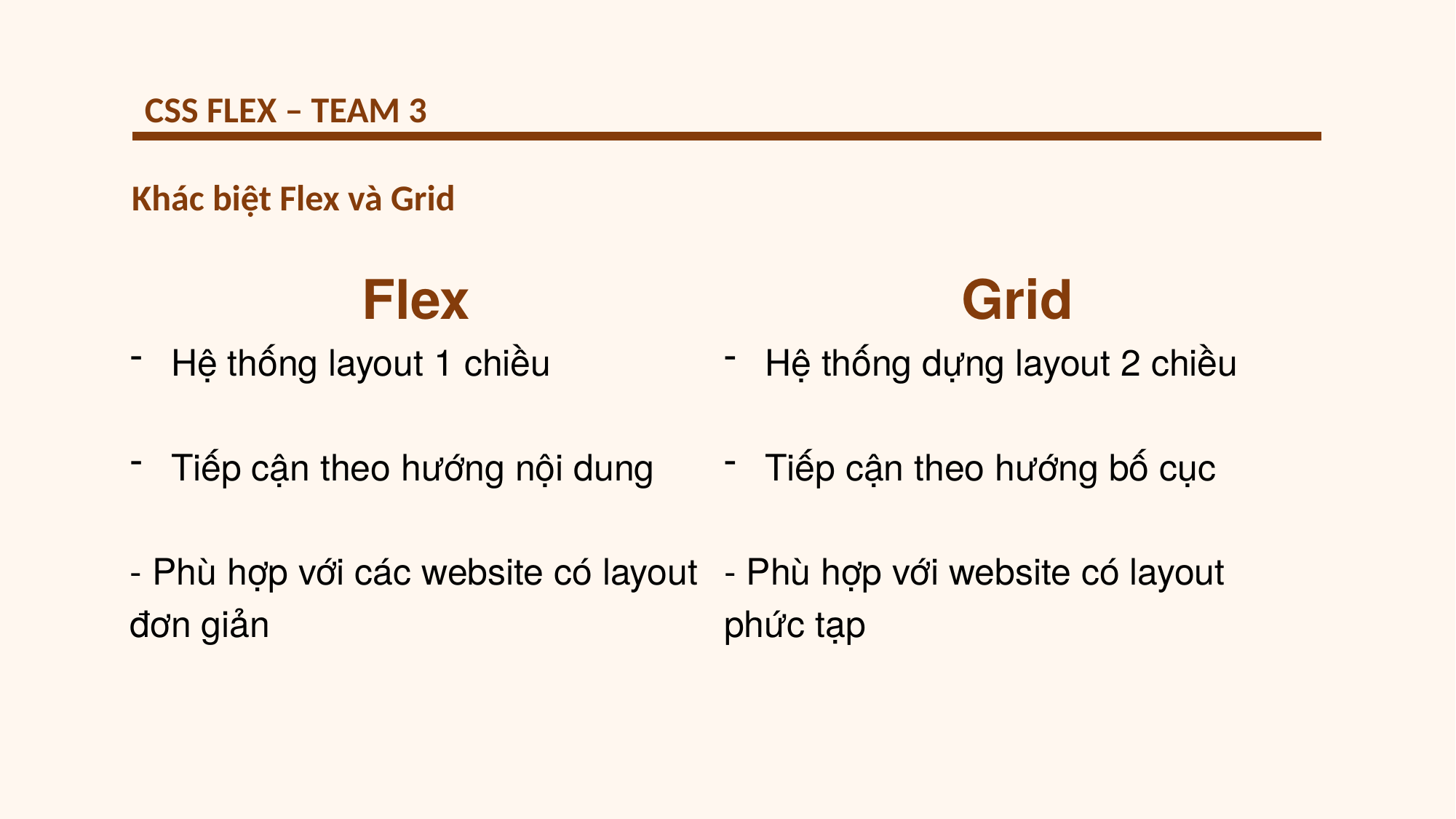

CSS FLEX – TEAM 3
Khác biệt Flex và Grid
| Flex | Grid |
| --- | --- |
| Hệ thống layout 1 chiều Tiếp cận theo hướng nội dung - Phù hợp với các website có layout đơn giản | Hệ thống dựng layout 2 chiều Tiếp cận theo hướng bố cục - Phù hợp với website có layout phức tạp |